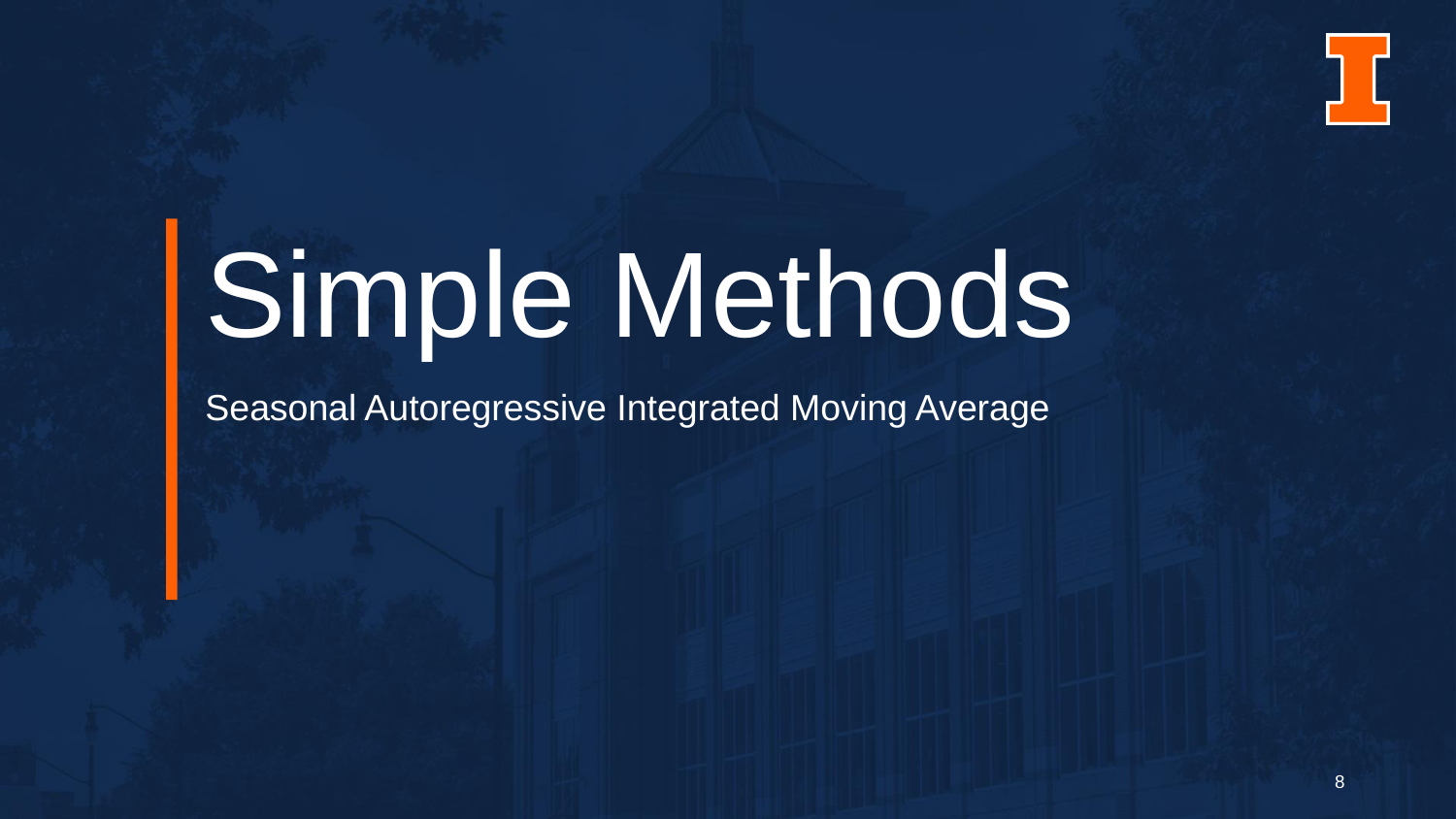

# Simple Methods
Seasonal Autoregressive Integrated Moving Average
8